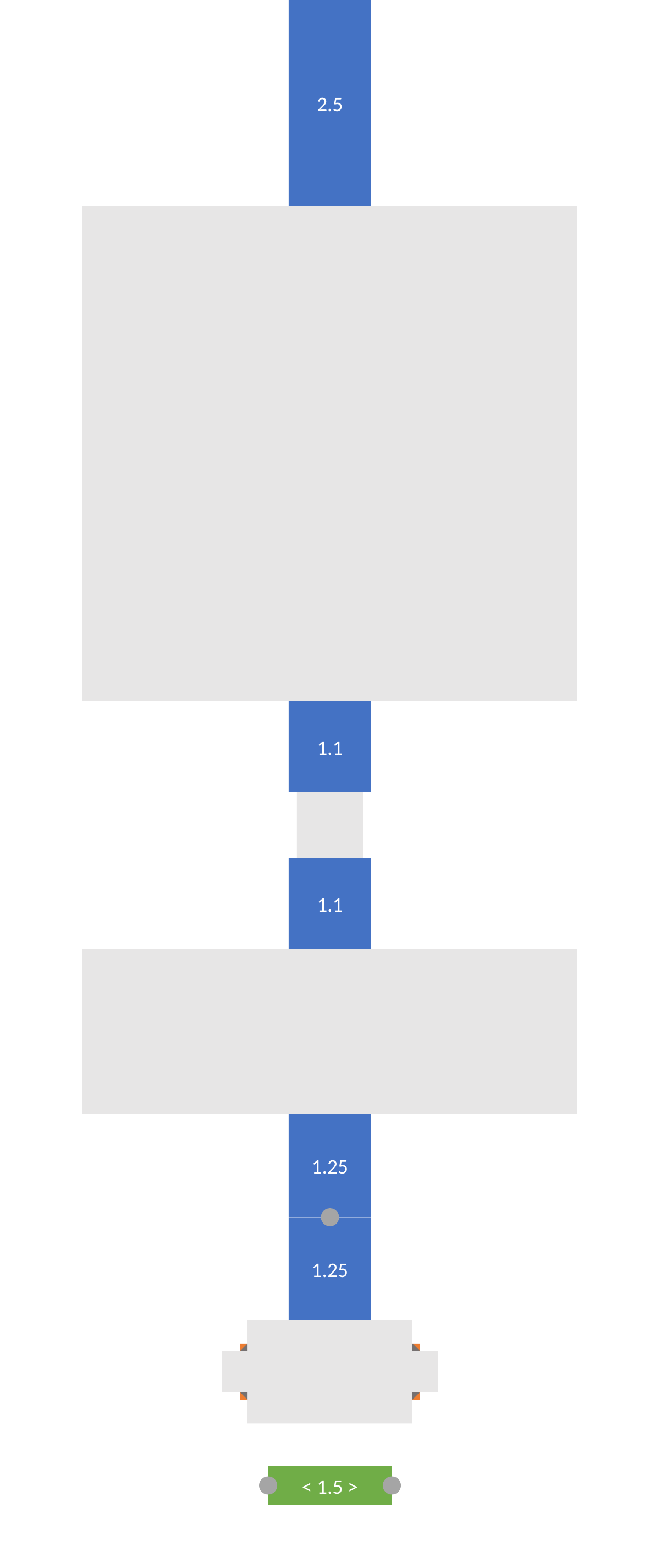

2.5

1.1

1.1

1.25

1.25

< 1.5 >